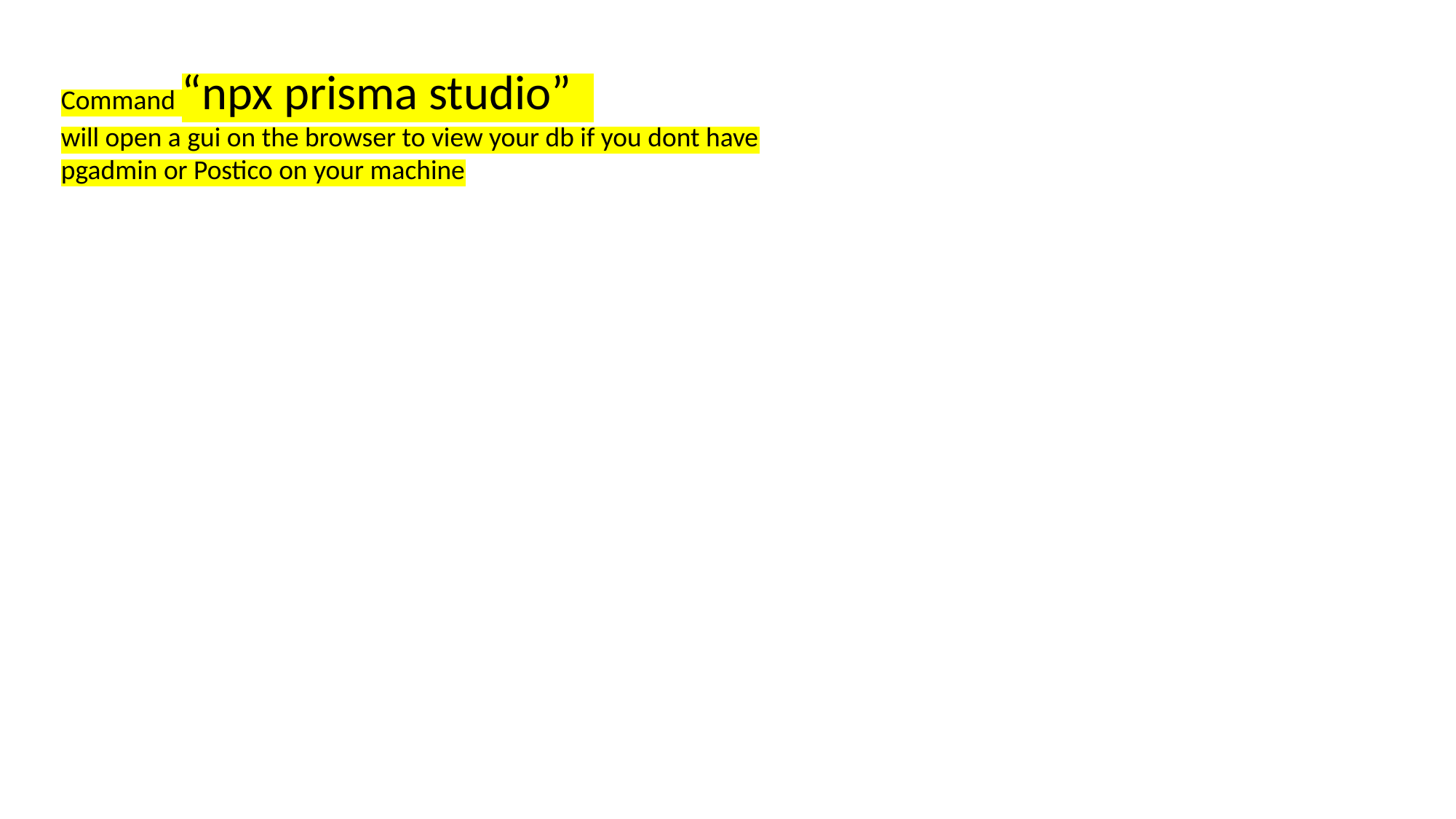

Command “npx prisma studio”
will open a gui on the browser to view your db if you dont have pgadmin or Postico on your machine